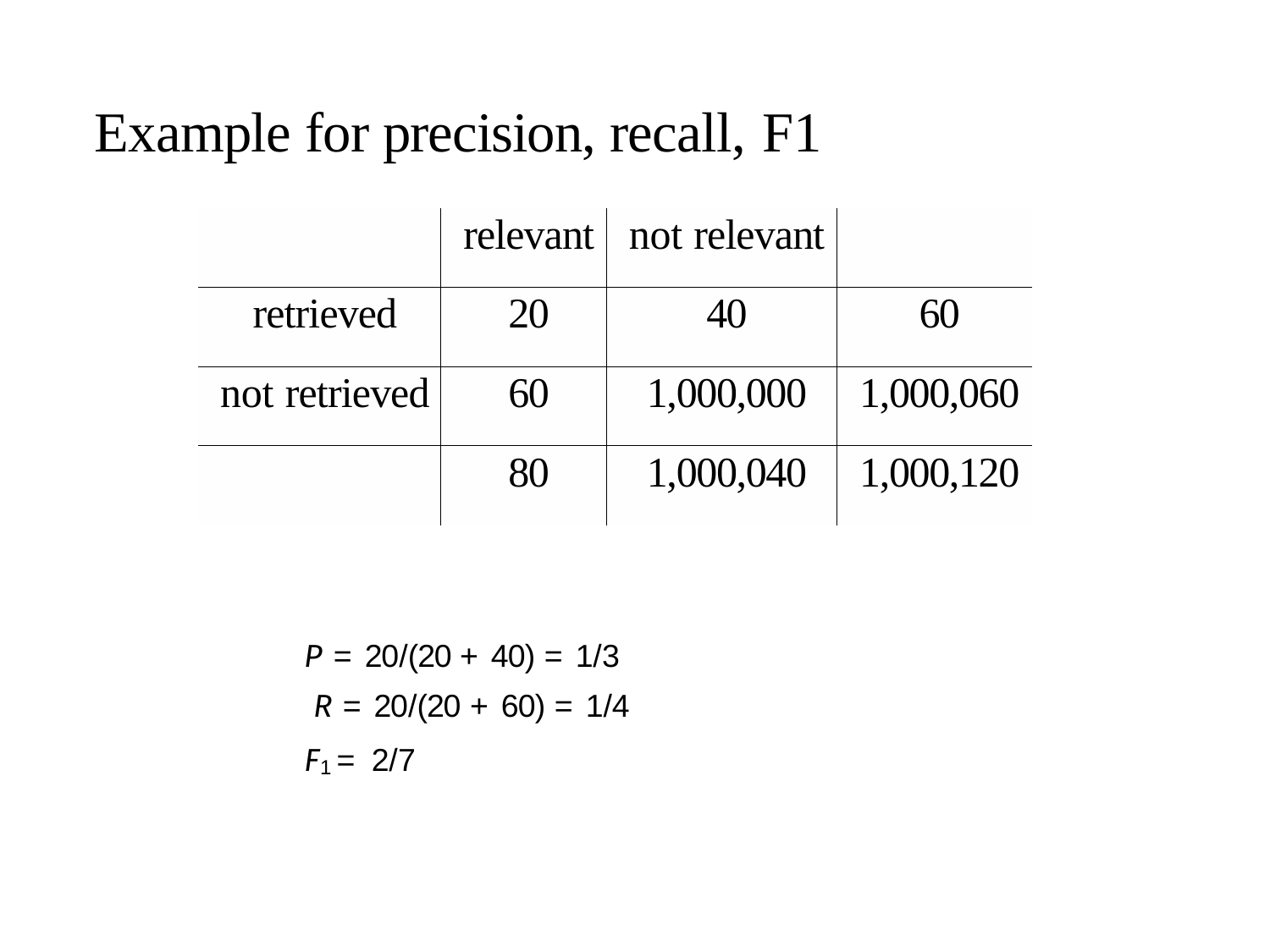

Example for precision, recall, F1
|  | relevant | not relevant |  |
| --- | --- | --- | --- |
| retrieved | 20 | 40 | 60 |
| not retrieved | 60 | 1,000,000 | 1,000,060 |
|  | 80 | 1,000,040 | 1,000,120 |
P = 20/(20 + 40) = 1/3
 R = 20/(20 + 60) = 1/4
F1 = 2/7